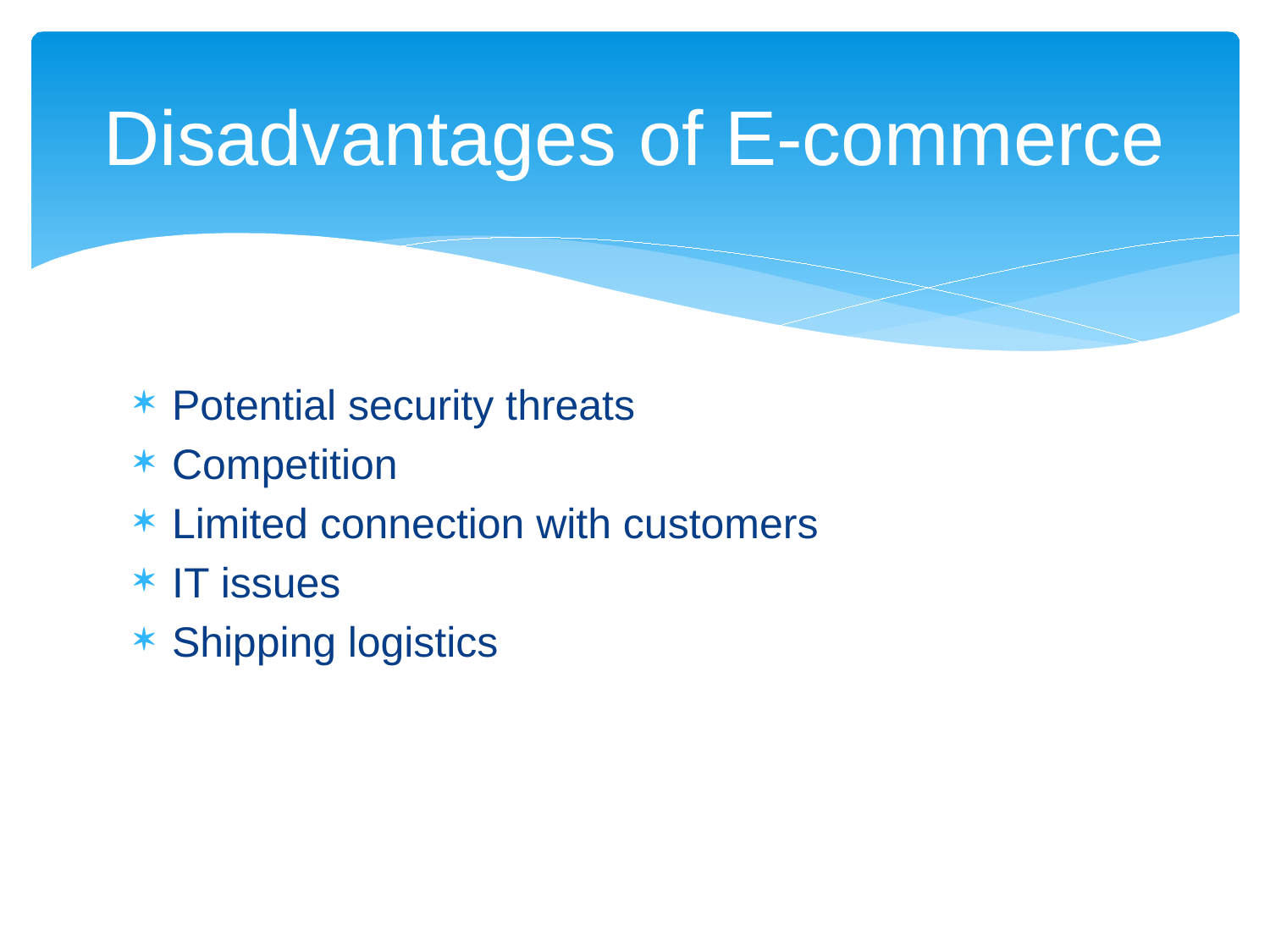

# Disadvantages of E-commerce
Potential security threats
Competition
Limited connection with customers
IT issues
Shipping logistics